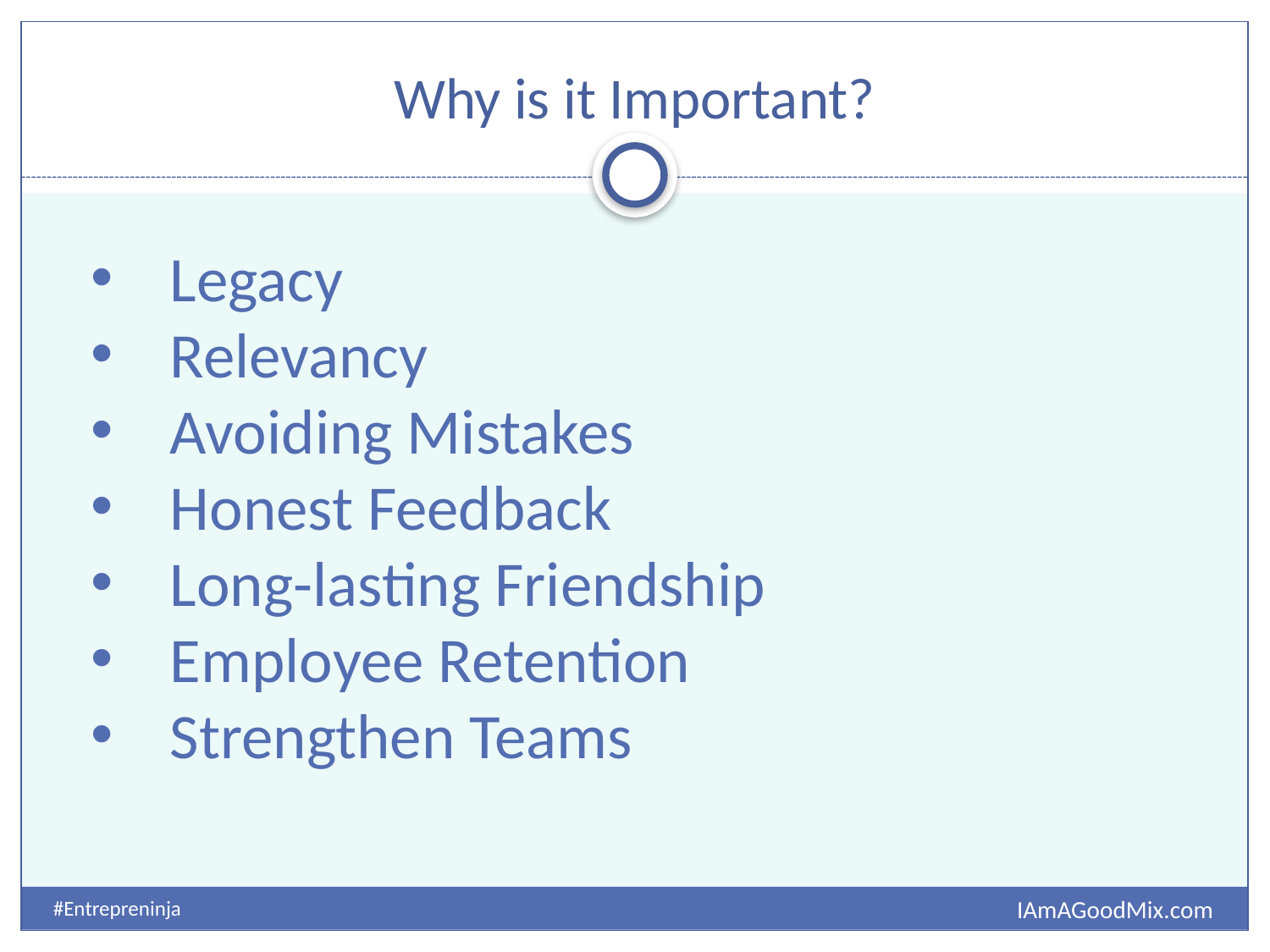

# Why is it Important?
Legacy
Relevancy
Avoiding Mistakes
Honest Feedback
Long-lasting Friendship
Employee Retention
Strengthen Teams